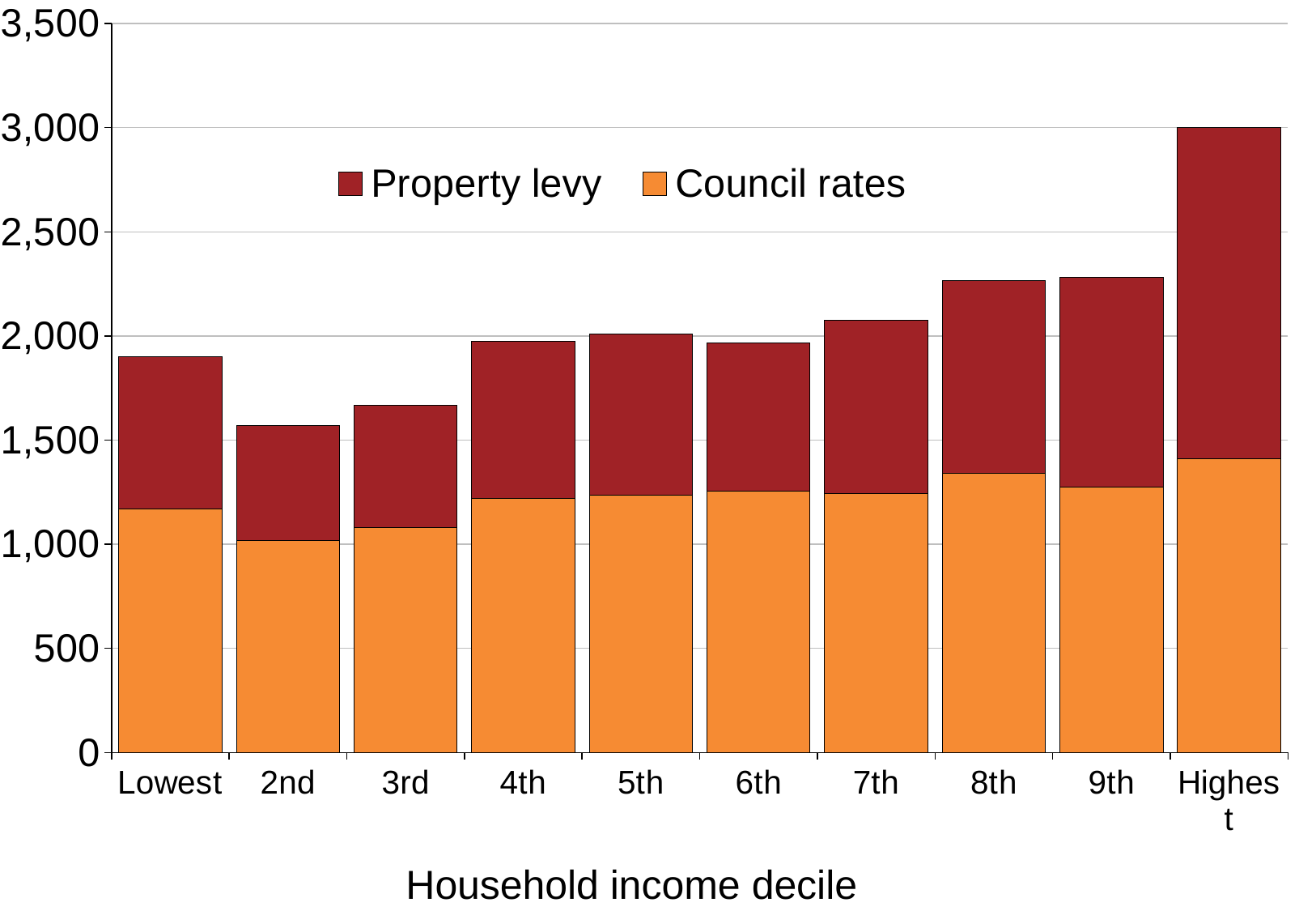

### Chart

| Category | Council rates | Property levy |
|---|---|---|
| Lowest | 1169.458 | 731.9370999999974 |
| 2nd | 1017.742 | 553.8729 |
| 3rd | 1081.405 | 585.4610999999974 |
| 4th | 1220.779 | 755.3481999999979 |
| 5th | 1236.756 | 772.6559999999994 |
| 6th | 1254.257 | 712.3588999999994 |
| 7th | 1245.221 | 828.6320999999979 |
| 8th | 1340.055 | 927.9036 |
| 9th | 1273.895 | 1008.4842 |
| Highest | 1410.946 | 1591.4925 |
Household income decile